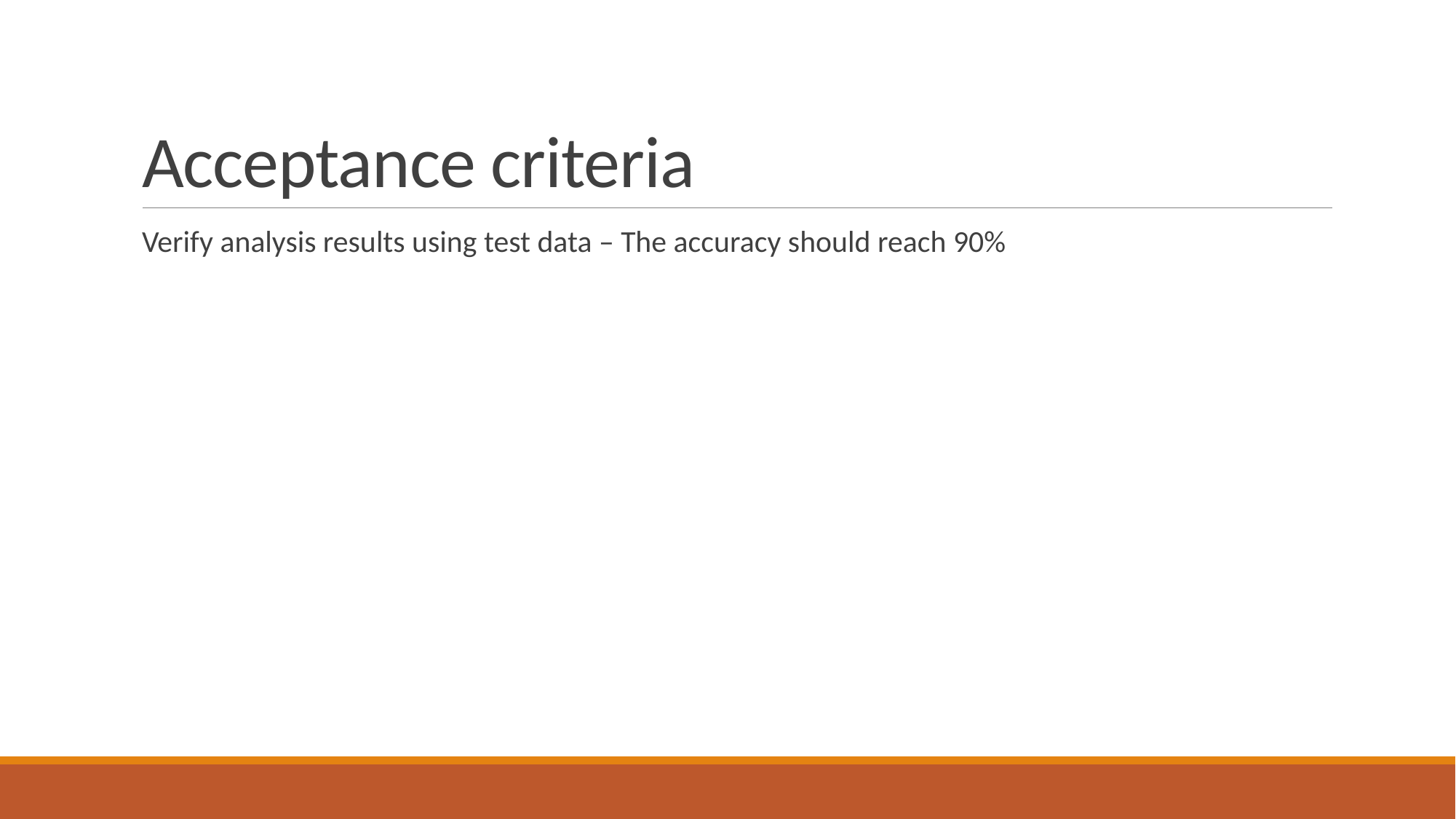

# Acceptance criteria
Verify analysis results using test data – The accuracy should reach 90%